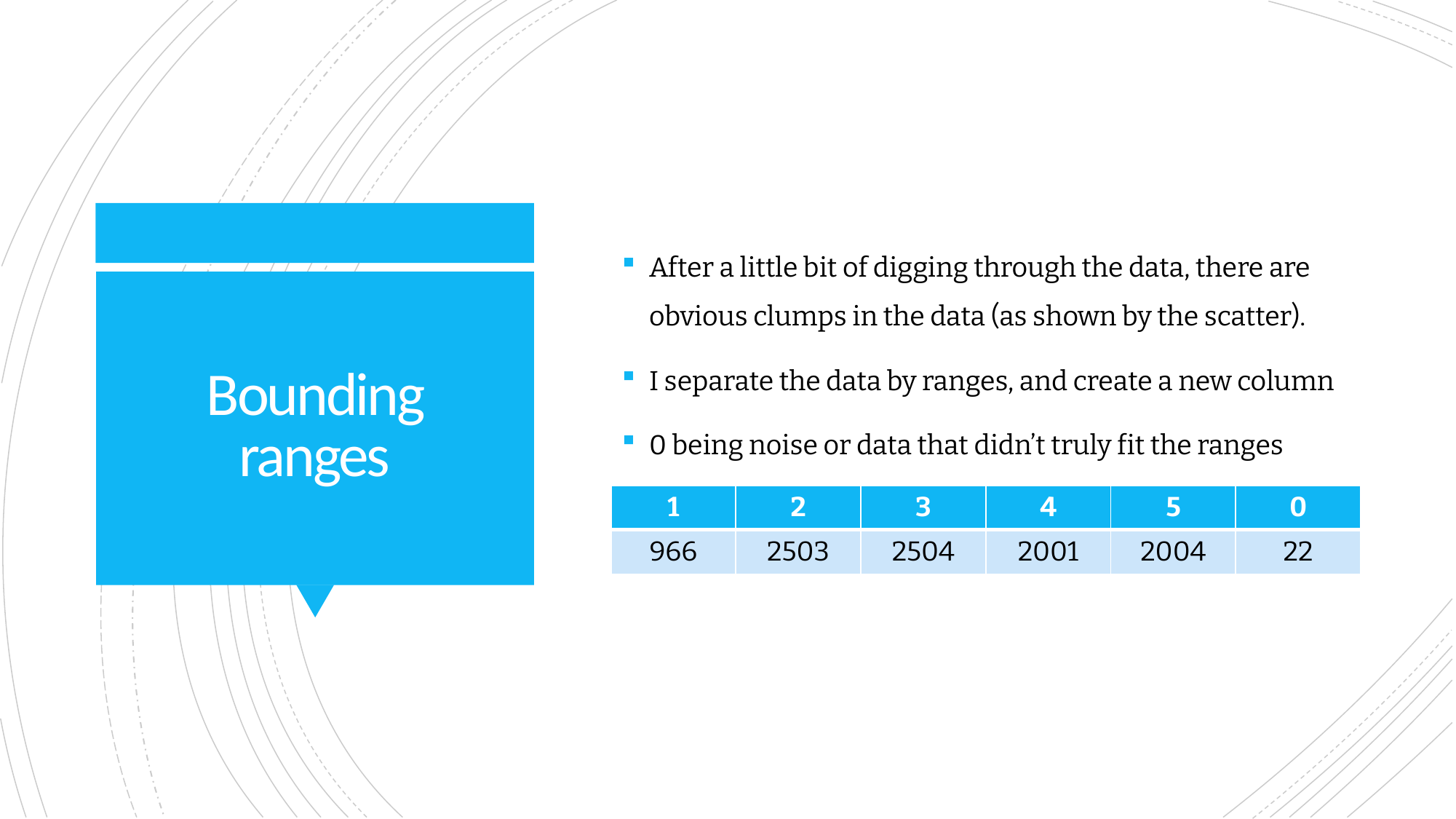

After a little bit of digging through the data, there are obvious clumps in the data (as shown by the scatter).
I separate the data by ranges, and create a new column
0 being noise or data that didn’t truly fit the ranges
# Bounding ranges
| 1 | 2 | 3 | 4 | 5 | 0 |
| --- | --- | --- | --- | --- | --- |
| 966 | 2503 | 2504 | 2001 | 2004 | 22 |